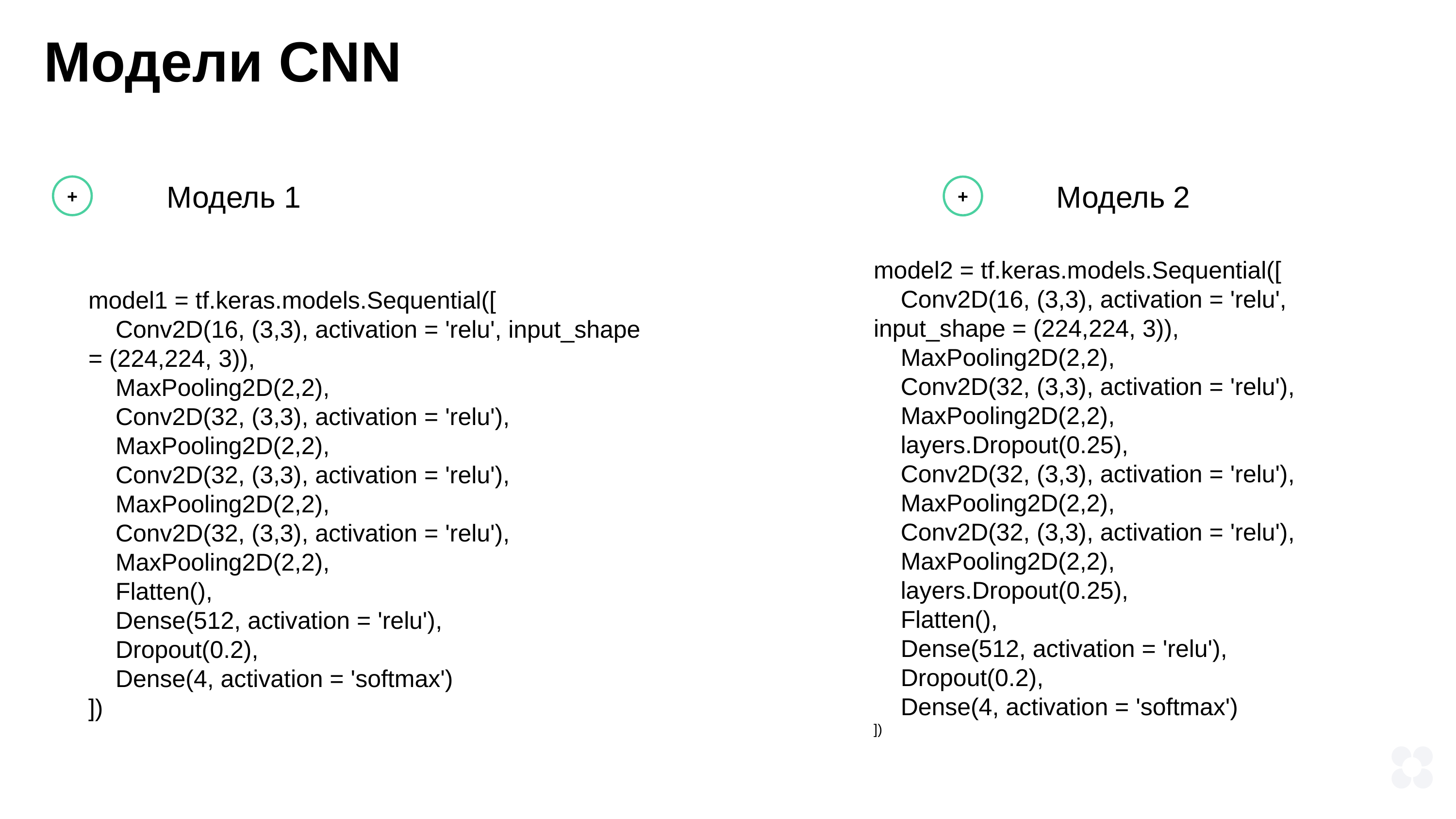

Модели CNN
Модель 1
+
Модель 2
+
model2 = tf.keras.models.Sequential([
    Conv2D(16, (3,3), activation = 'relu', input_shape = (224,224, 3)),
    MaxPooling2D(2,2),
    Conv2D(32, (3,3), activation = 'relu'),
    MaxPooling2D(2,2),
    layers.Dropout(0.25),
    Conv2D(32, (3,3), activation = 'relu'),
    MaxPooling2D(2,2),
    Conv2D(32, (3,3), activation = 'relu'),
    MaxPooling2D(2,2),
    layers.Dropout(0.25),
    Flatten(),
    Dense(512, activation = 'relu'),
    Dropout(0.2),
    Dense(4, activation = 'softmax')
])
model1 = tf.keras.models.Sequential([
    Conv2D(16, (3,3), activation = 'relu', input_shape = (224,224, 3)),
    MaxPooling2D(2,2),
    Conv2D(32, (3,3), activation = 'relu'),
    MaxPooling2D(2,2),
    Conv2D(32, (3,3), activation = 'relu'),
    MaxPooling2D(2,2),
    Conv2D(32, (3,3), activation = 'relu'),
    MaxPooling2D(2,2),
    Flatten(),
    Dense(512, activation = 'relu'),
    Dropout(0.2),
    Dense(4, activation = 'softmax')
])